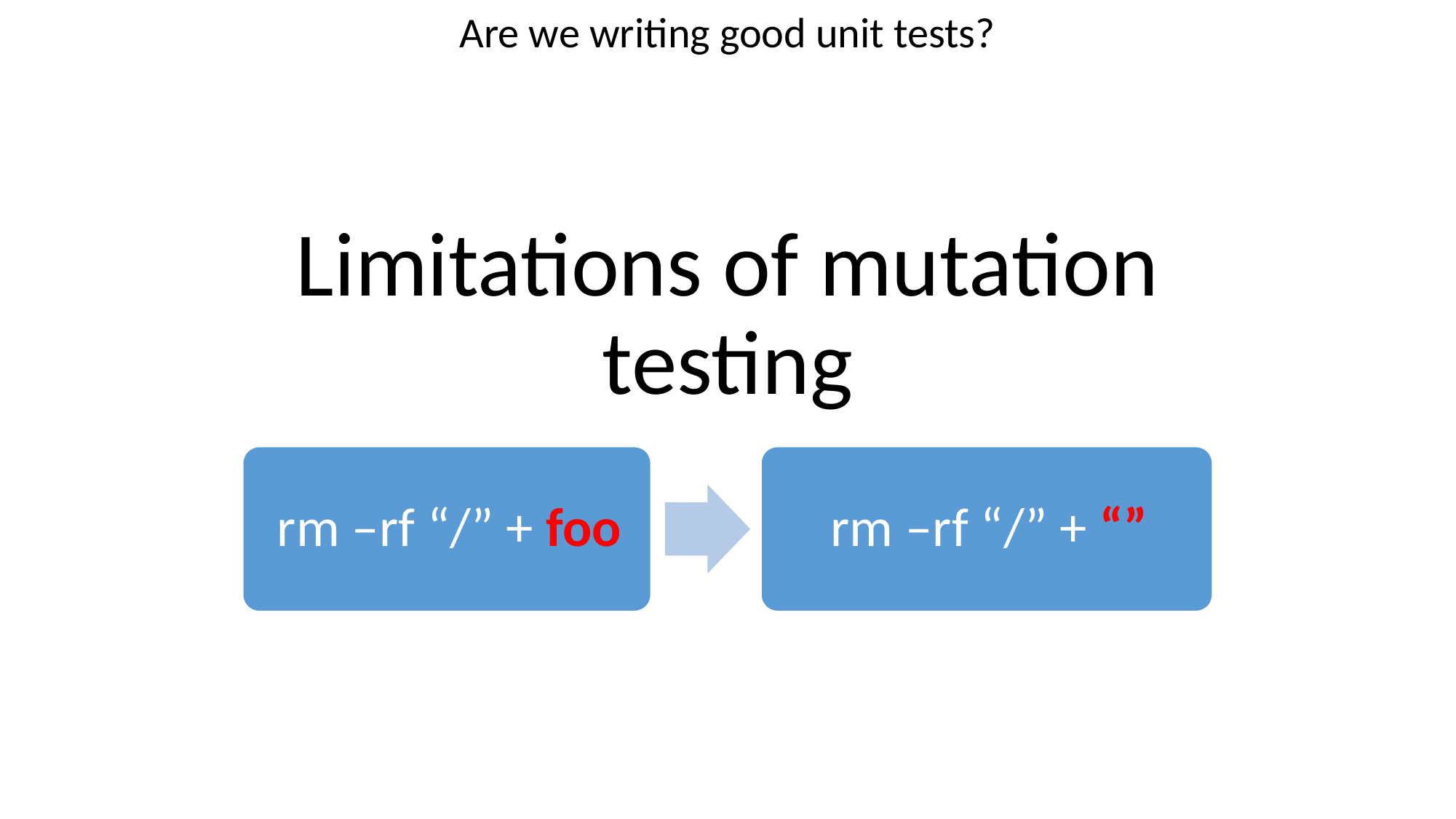

Are we writing good unit tests?
# Limitations of mutation testing
rm –rf “/” + foo

rm –rf “/” + “”